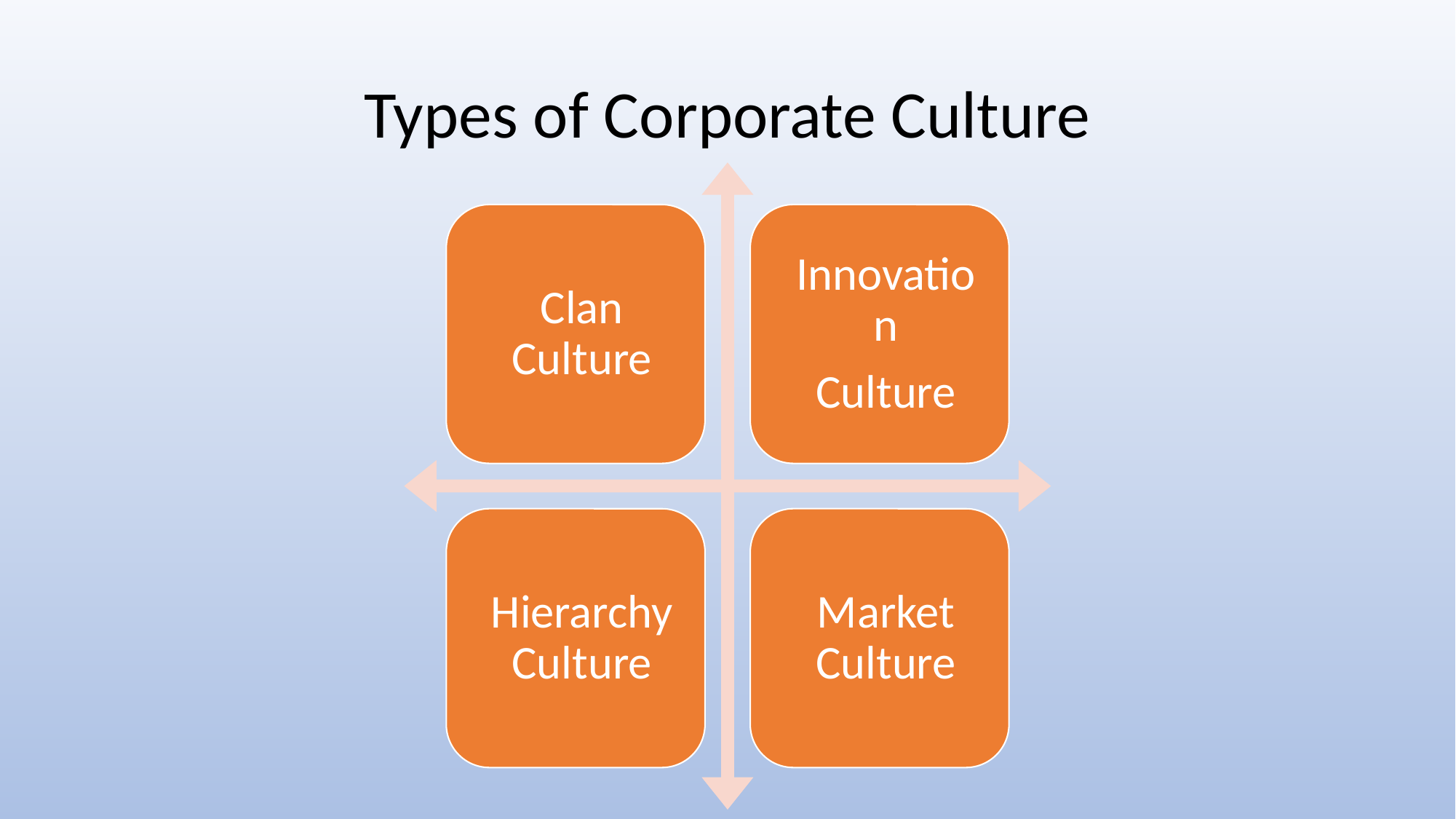

# Types of Corporate Culture
Clan Culture
Innovation
Culture
Hierarchy Culture
Market Culture